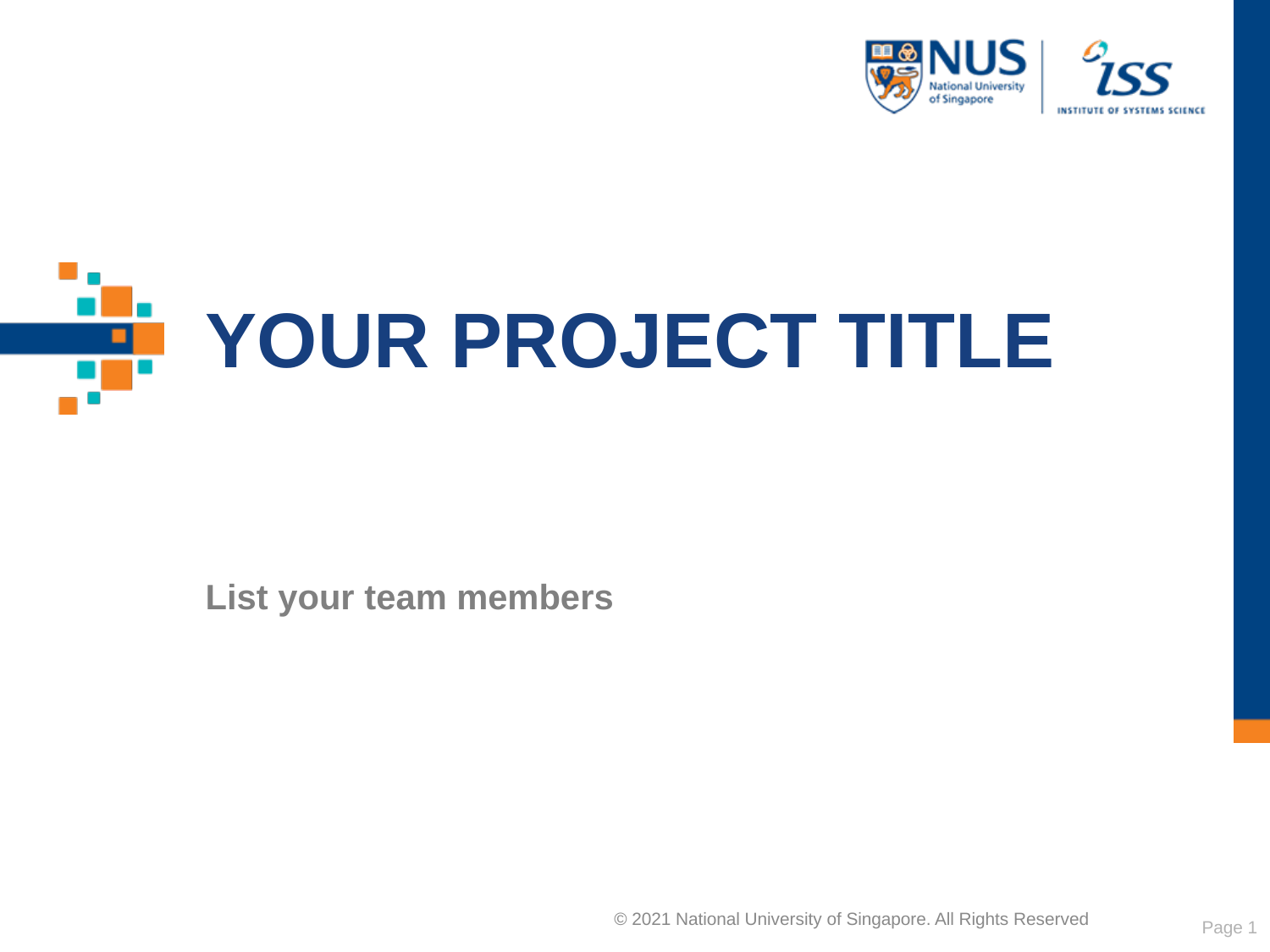

# Your project title

List your team members
Page 1